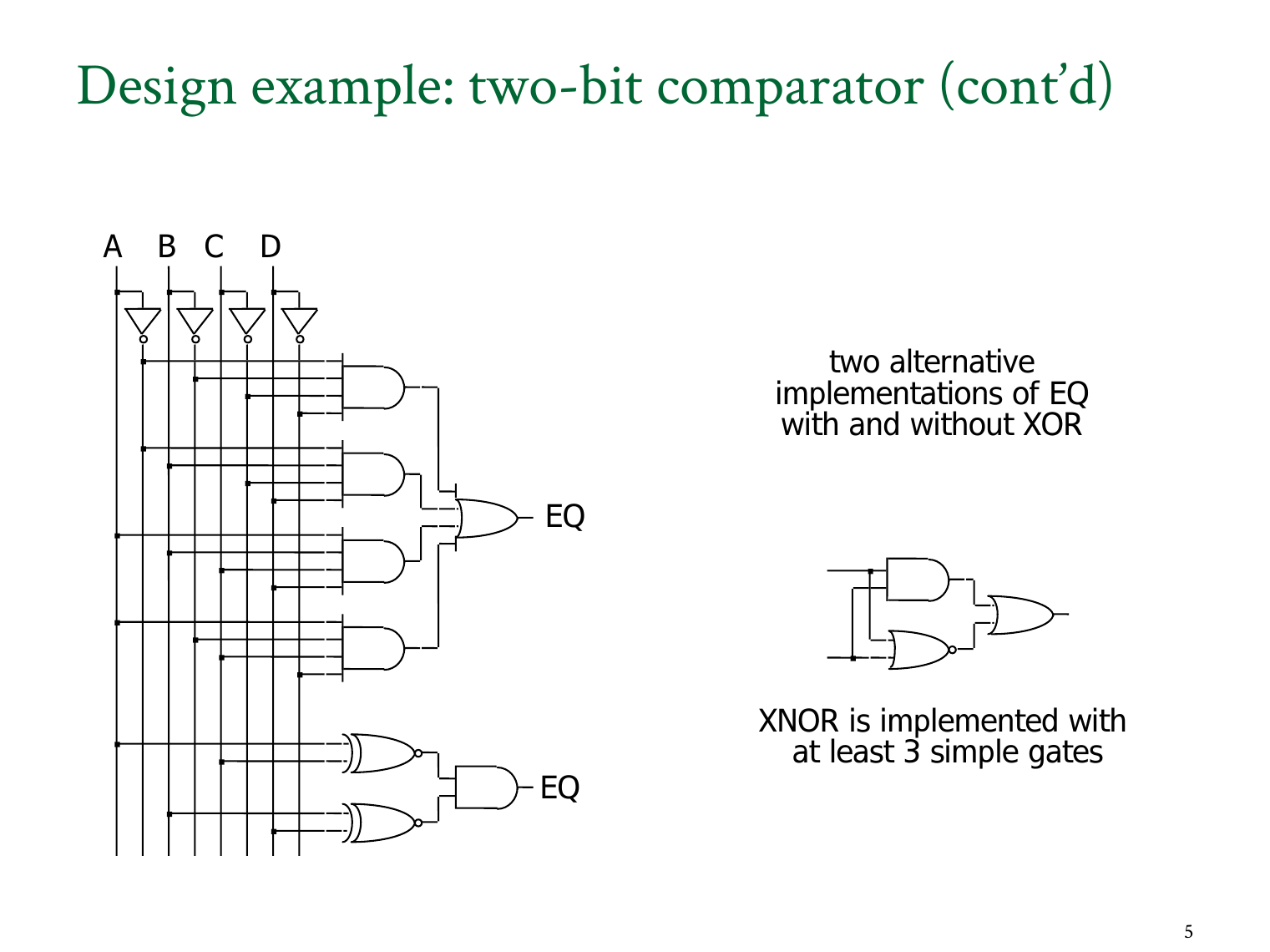

# Design example: two-bit comparator (cont’d)
A	B	C	D

EQ

EQ

two alternative
implementations of EQ
with and without XOR

XNOR is implemented with
at least 3 simple gates
5